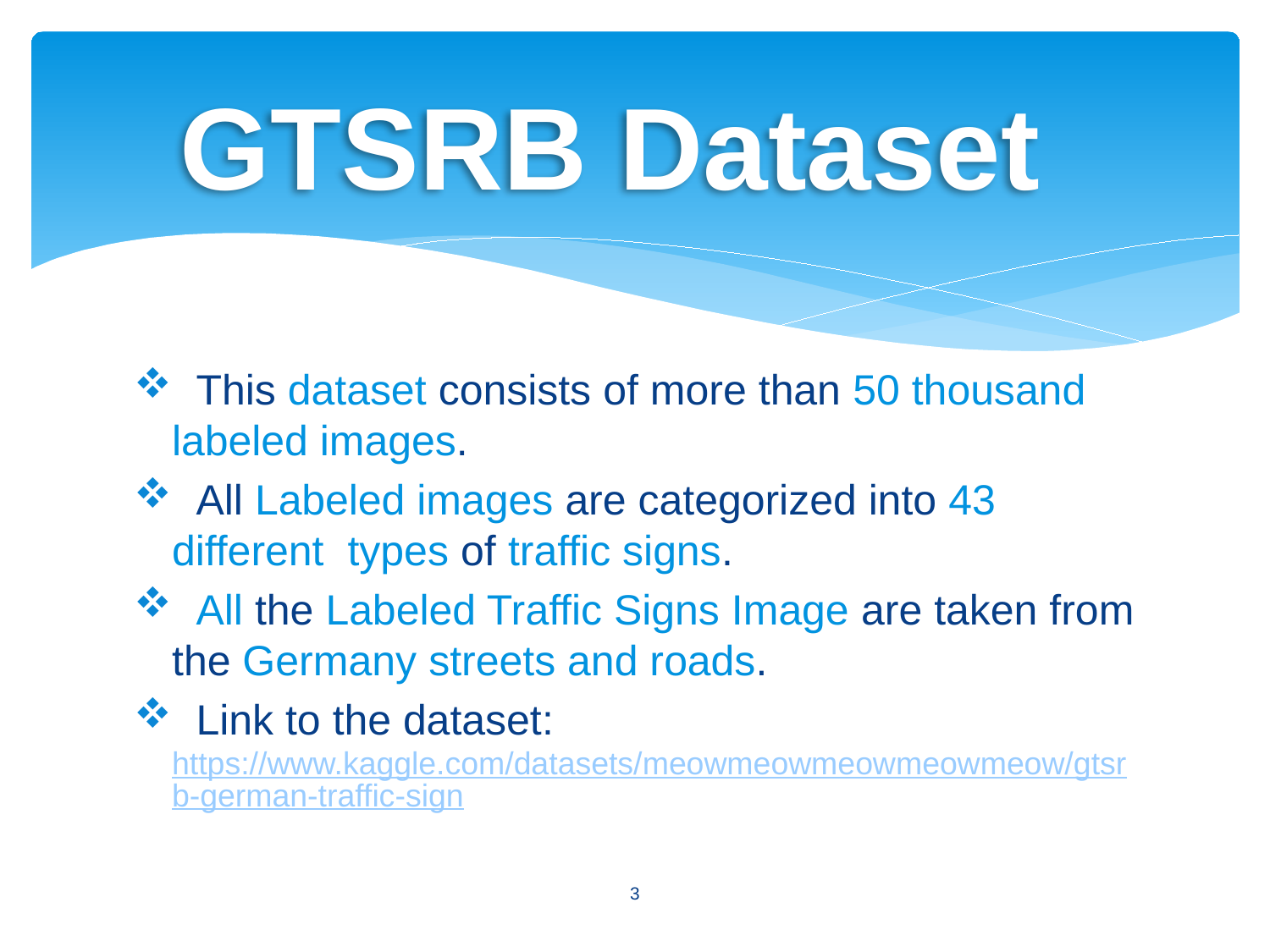

# GTSRB Dataset
  This dataset consists of more than 50 thousand labeled images.
  All Labeled images are categorized into 43 different  types of traffic signs.
  All the Labeled Traffic Signs Image are taken from the Germany streets and roads.
  Link to the dataset: https://www.kaggle.com/datasets/meowmeowmeowmeowmeow/gtsrb-german-traffic-sign

3